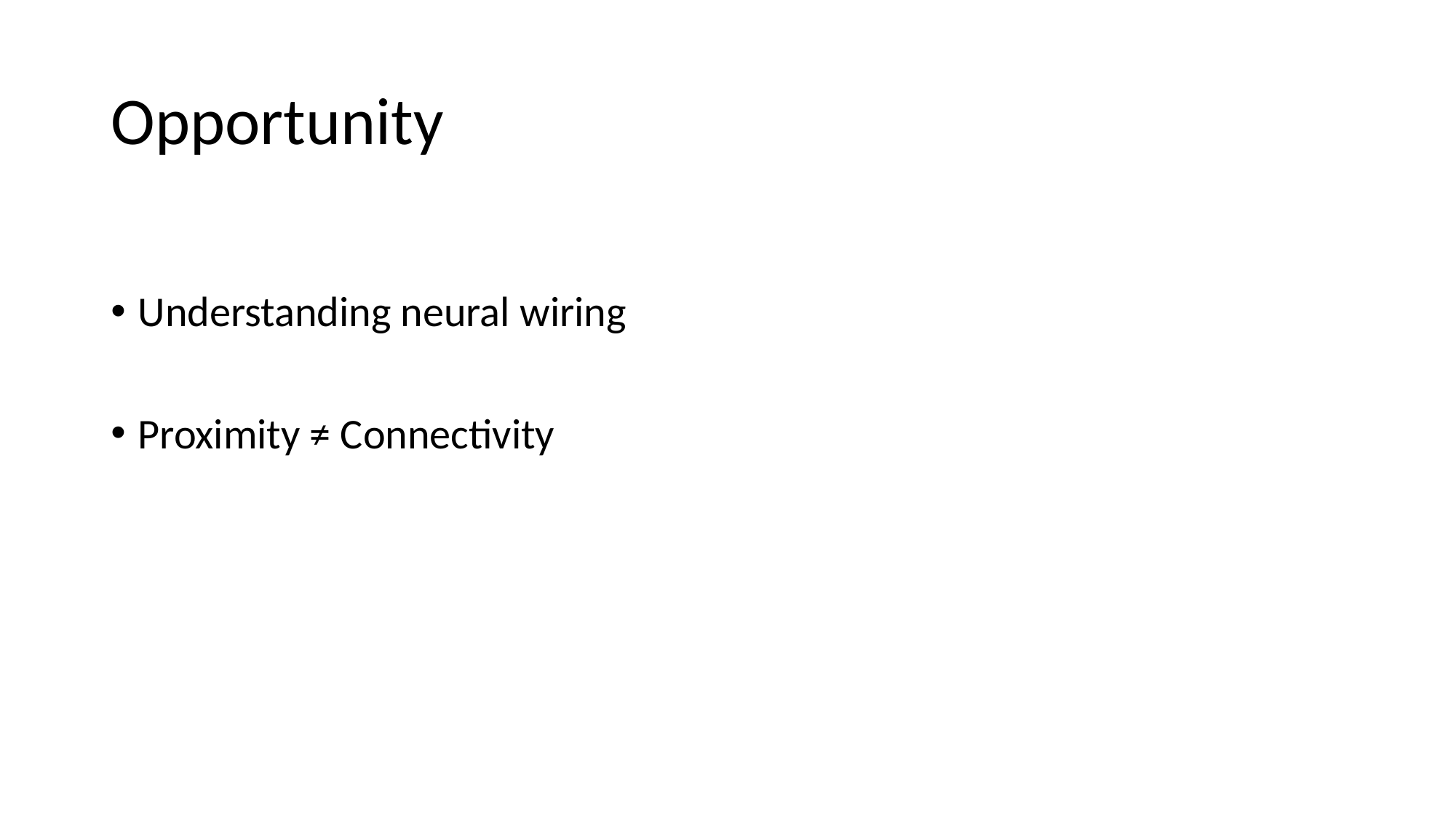

# Opportunity
Understanding neural wiring

Proximity ≠ Connectivity